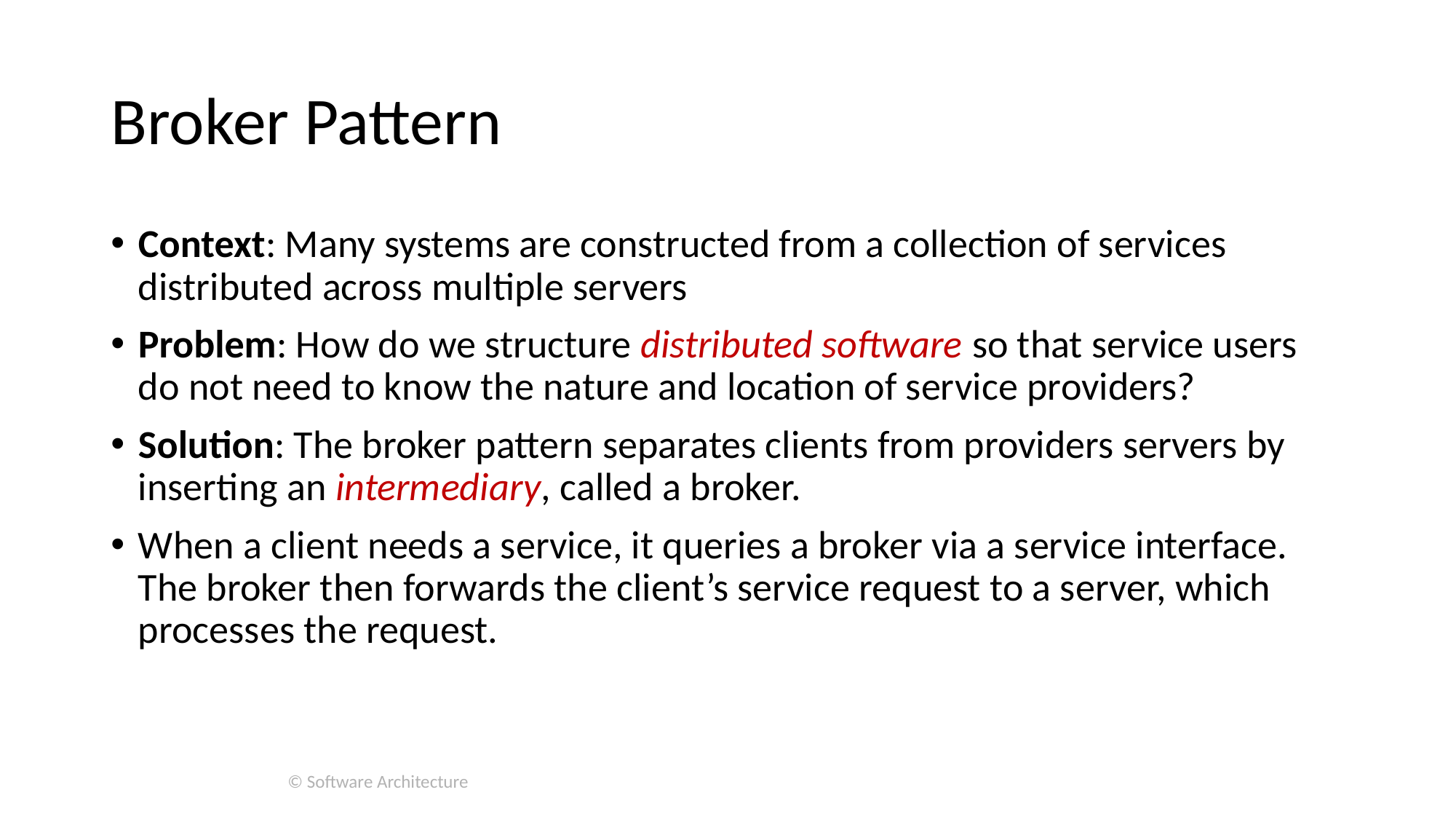

# Broker Pattern
Context: Many systems are constructed from a collection of services distributed across multiple servers
Problem: How do we structure distributed software so that service users do not need to know the nature and location of service providers?
Solution: The broker pattern separates clients from providers servers by inserting an intermediary, called a broker.
When a client needs a service, it queries a broker via a service interface. The broker then forwards the client’s service request to a server, which processes the request.
© Software Architecture